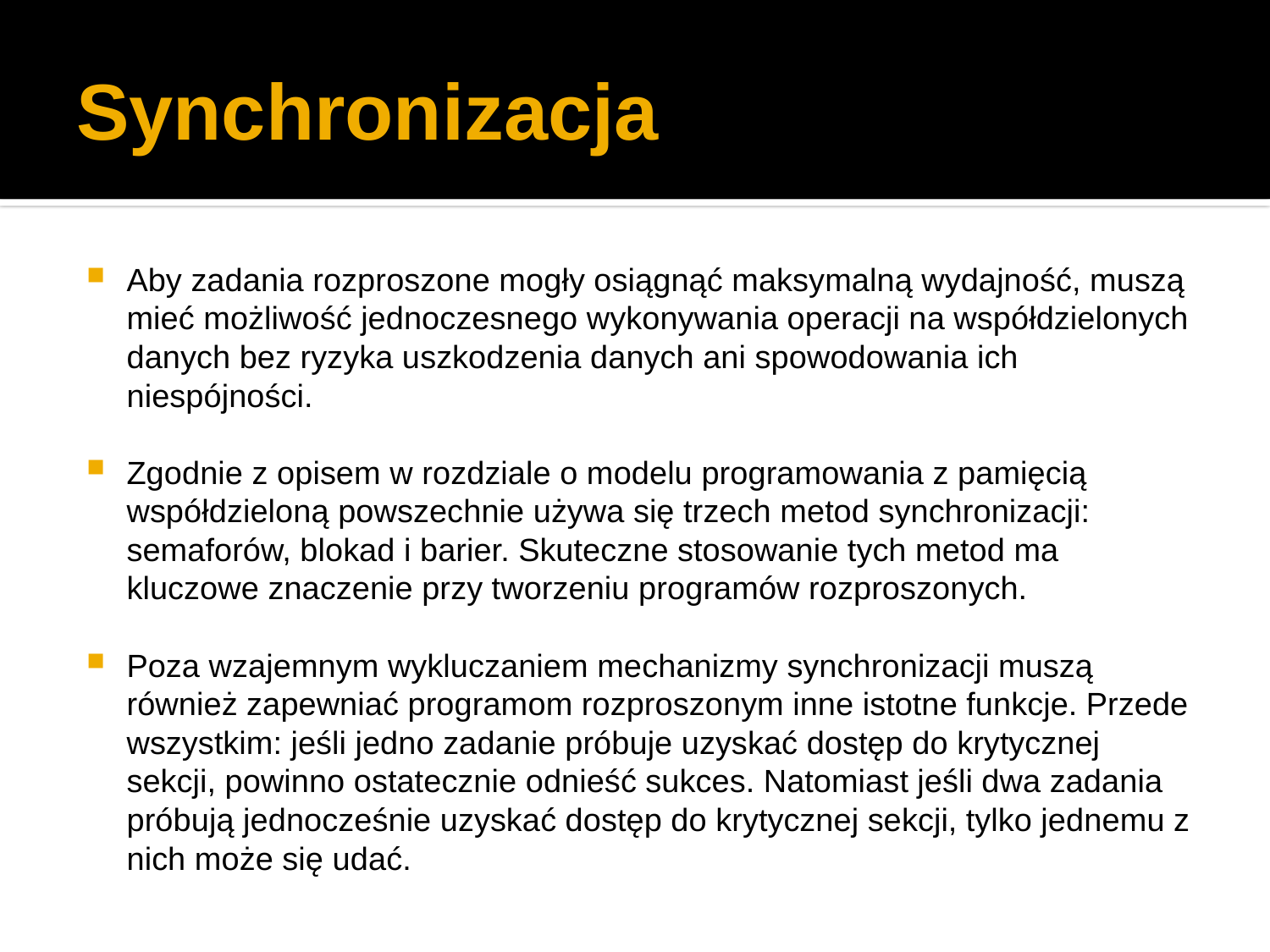

# Synchronizacja
Aby zadania rozproszone mogły osiągnąć maksymalną wydajność, muszą mieć możliwość jednoczesnego wykonywania operacji na współdzielonych danych bez ryzyka uszkodzenia danych ani spowodowania ich niespójności.

Zgodnie z opisem w rozdziale o modelu programowania z pamięcią współdzieloną powszechnie używa się trzech metod synchronizacji: semaforów, blokad i barier. Skuteczne stosowanie tych metod ma kluczowe znaczenie przy tworzeniu programów rozproszonych.

Poza wzajemnym wykluczaniem mechanizmy synchronizacji muszą również zapewniać programom rozproszonym inne istotne funkcje. Przede wszystkim: jeśli jedno zadanie próbuje uzyskać dostęp do krytycznej sekcji, powinno ostatecznie odnieść sukces. Natomiast jeśli dwa zadania próbują jednocześnie uzyskać dostęp do krytycznej sekcji, tylko jednemu z nich może się udać.